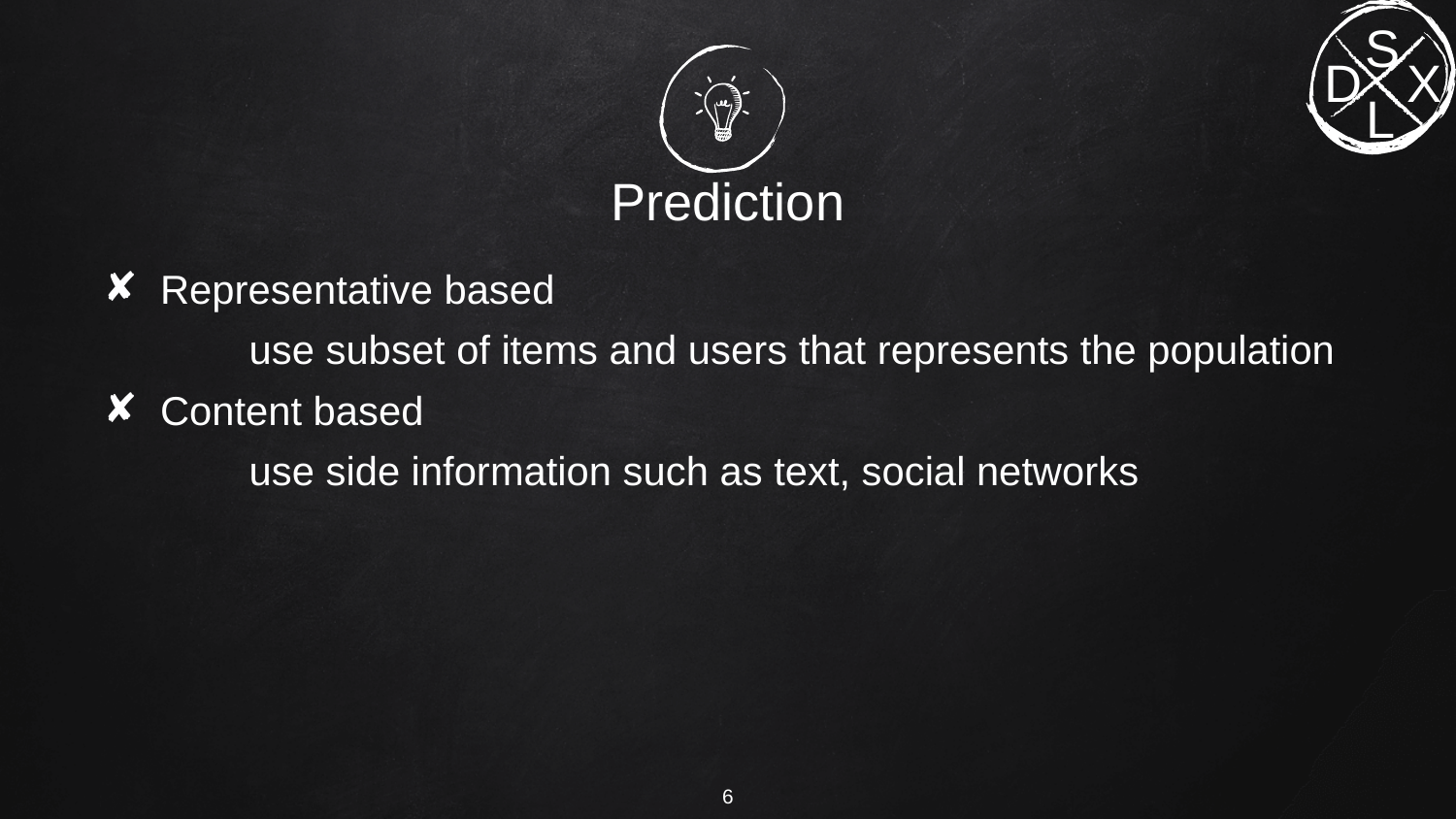

# Prediction
Representative based
	use subset of items and users that represents the population
Content based
	use side information such as text, social networks

6